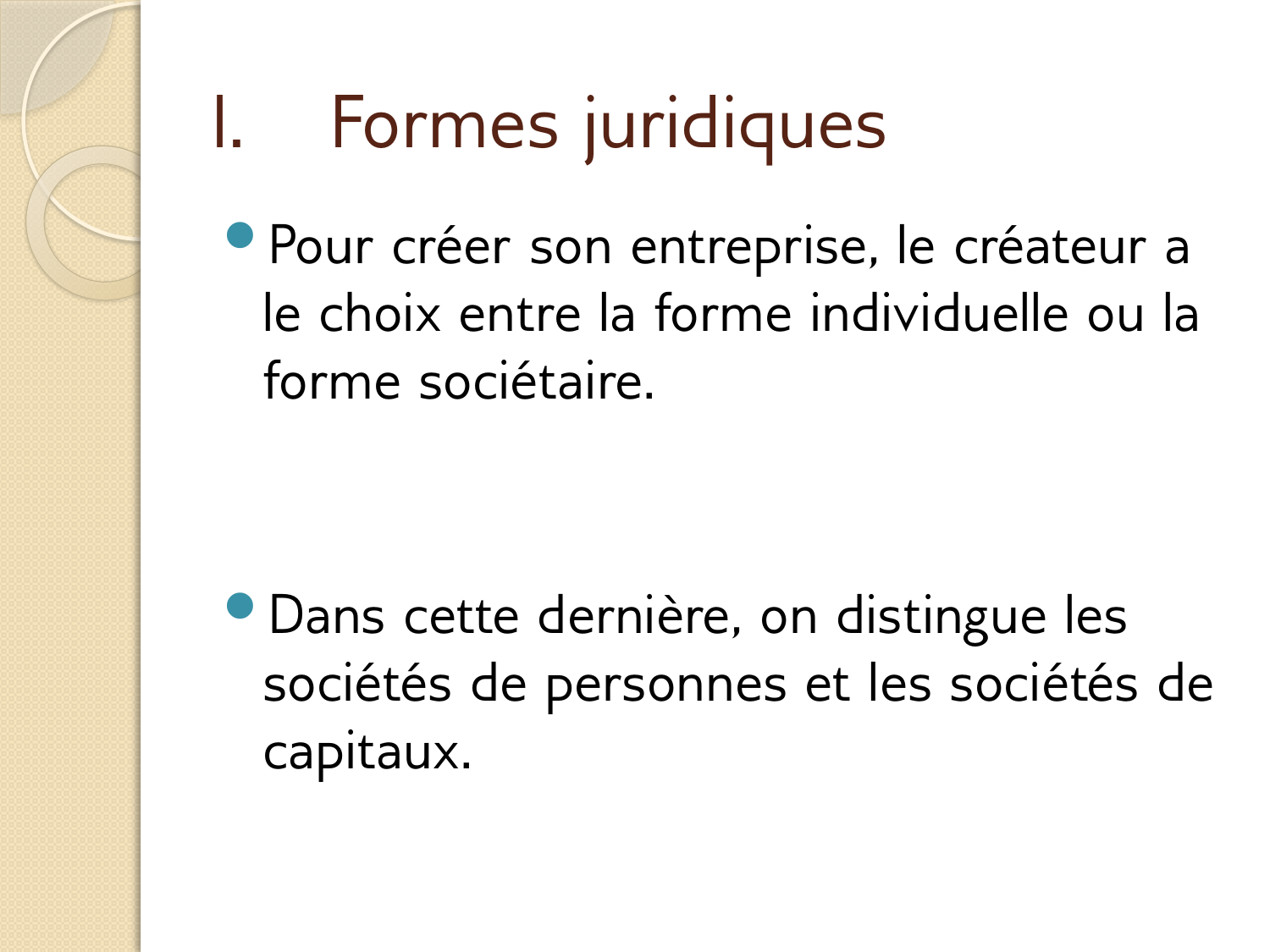

# Formes juridiques
Pour créer son entreprise, le créateur a le choix entre la forme individuelle ou la forme sociétaire.

Dans cette dernière, on distingue les sociétés de personnes et les sociétés de capitaux.